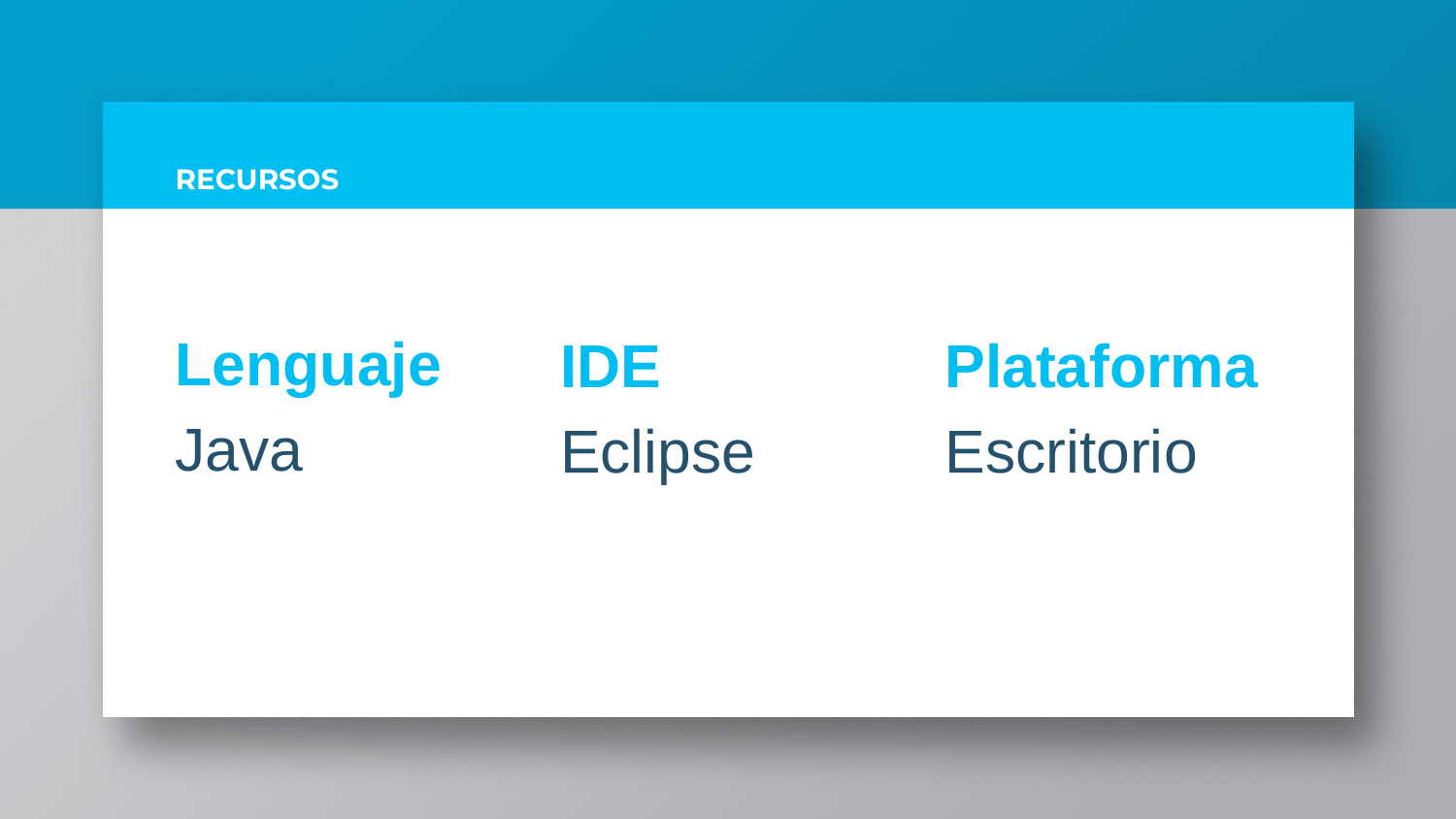

# RECURSOS
Lenguaje
Java
Plataforma
Escritorio

IDE
Eclipse